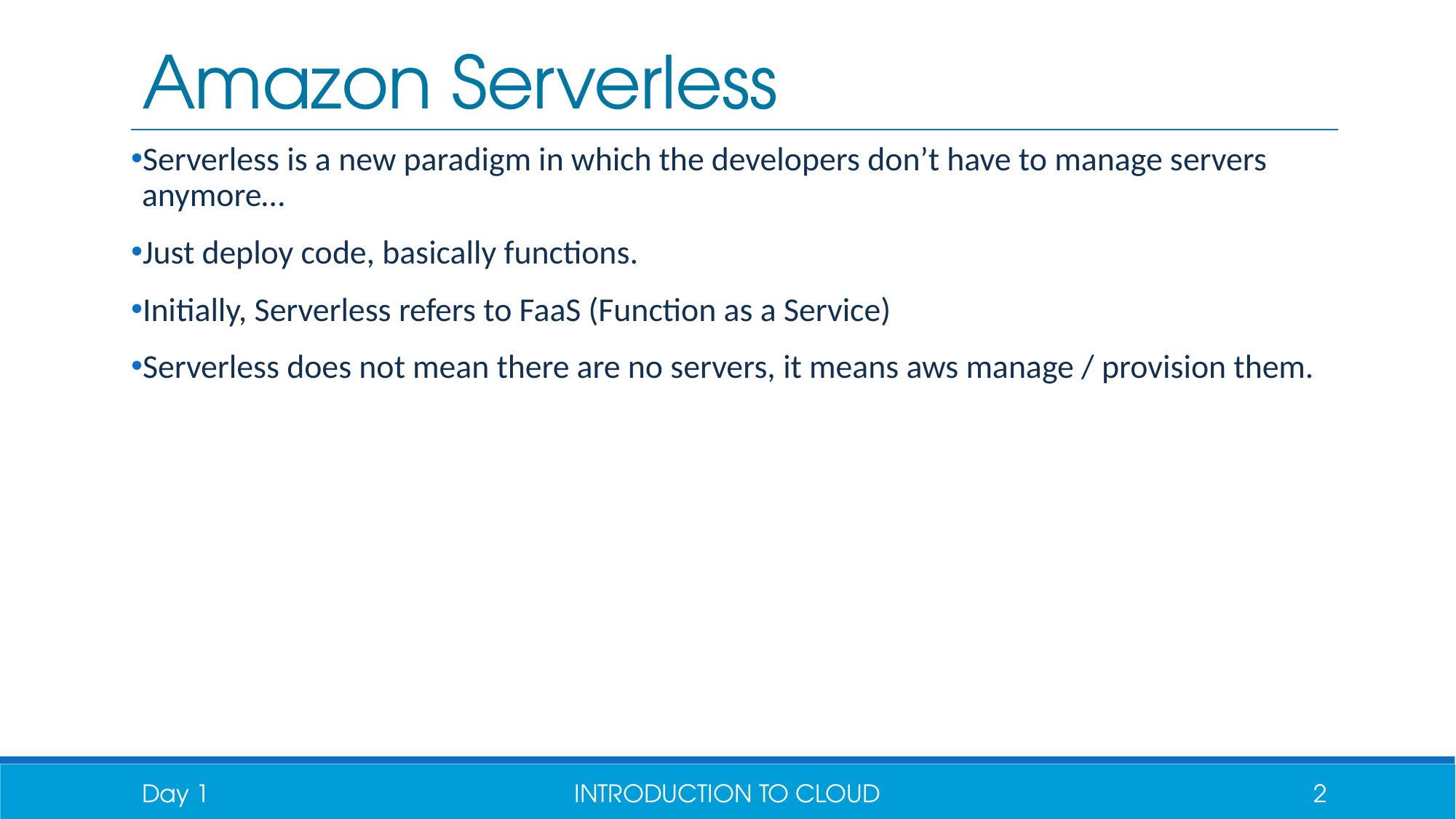

# Amazon Serverless
Serverless is a new paradigm in which the developers don’t have to manage servers anymore…
Just deploy code, basically functions.
Initially, Serverless refers to FaaS (Function as a Service)
Serverless does not mean there are no servers, it means aws manage / provision them.
Day 1
Introduction to Cloud
2